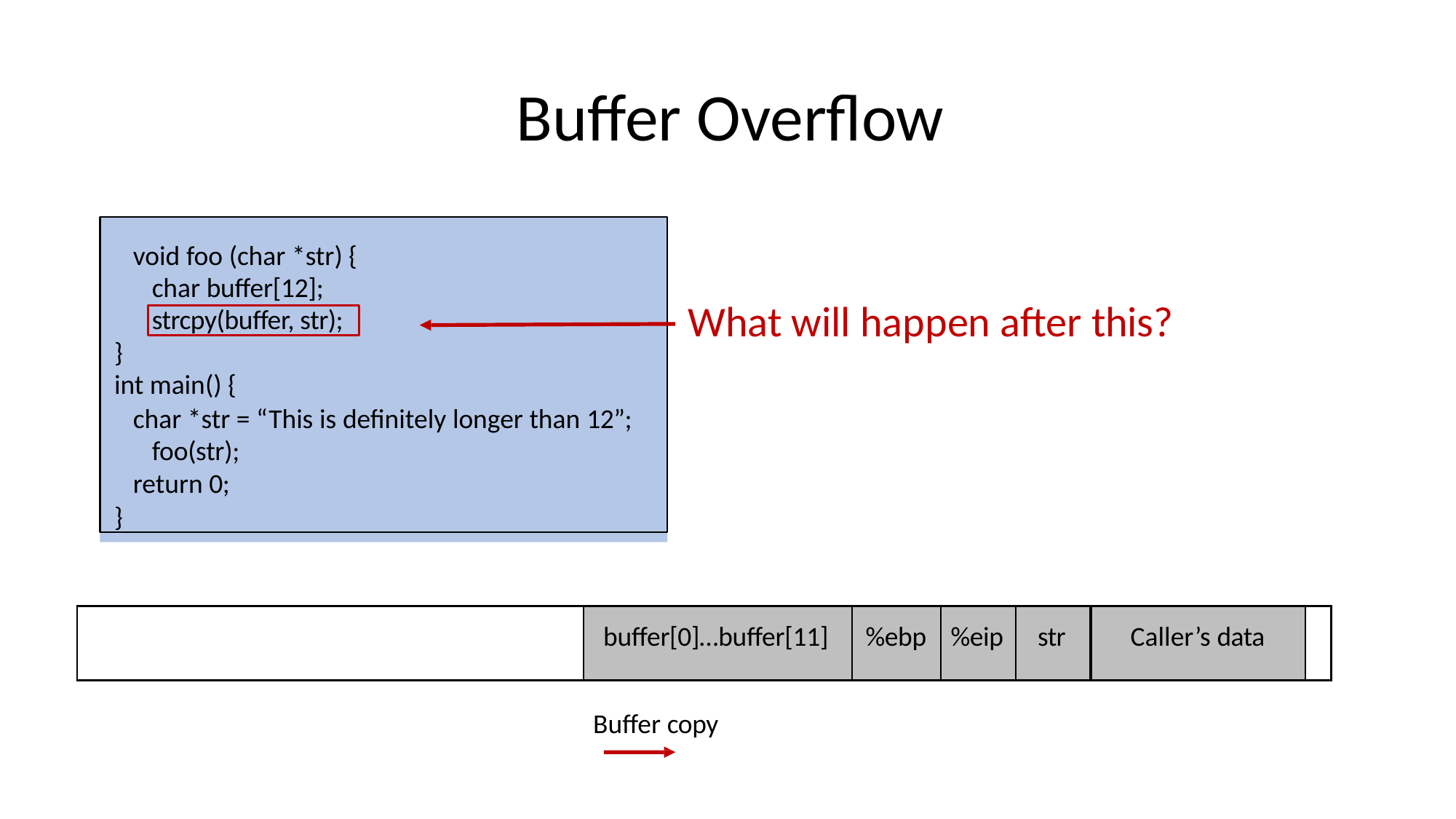

# Buffer Overflow

void foo (char *str) { char buffer[12];

}
int main() {
char *str = “This is definitely longer than 12”; foo(str);
return 0;
}
What will happen after this?
strcpy(buffer, str);

|  | buffer[0]…buffer[11] | %ebp | %eip | str | Caller’s data |  |
| --- | --- | --- | --- | --- | --- | --- |
Buffer copy